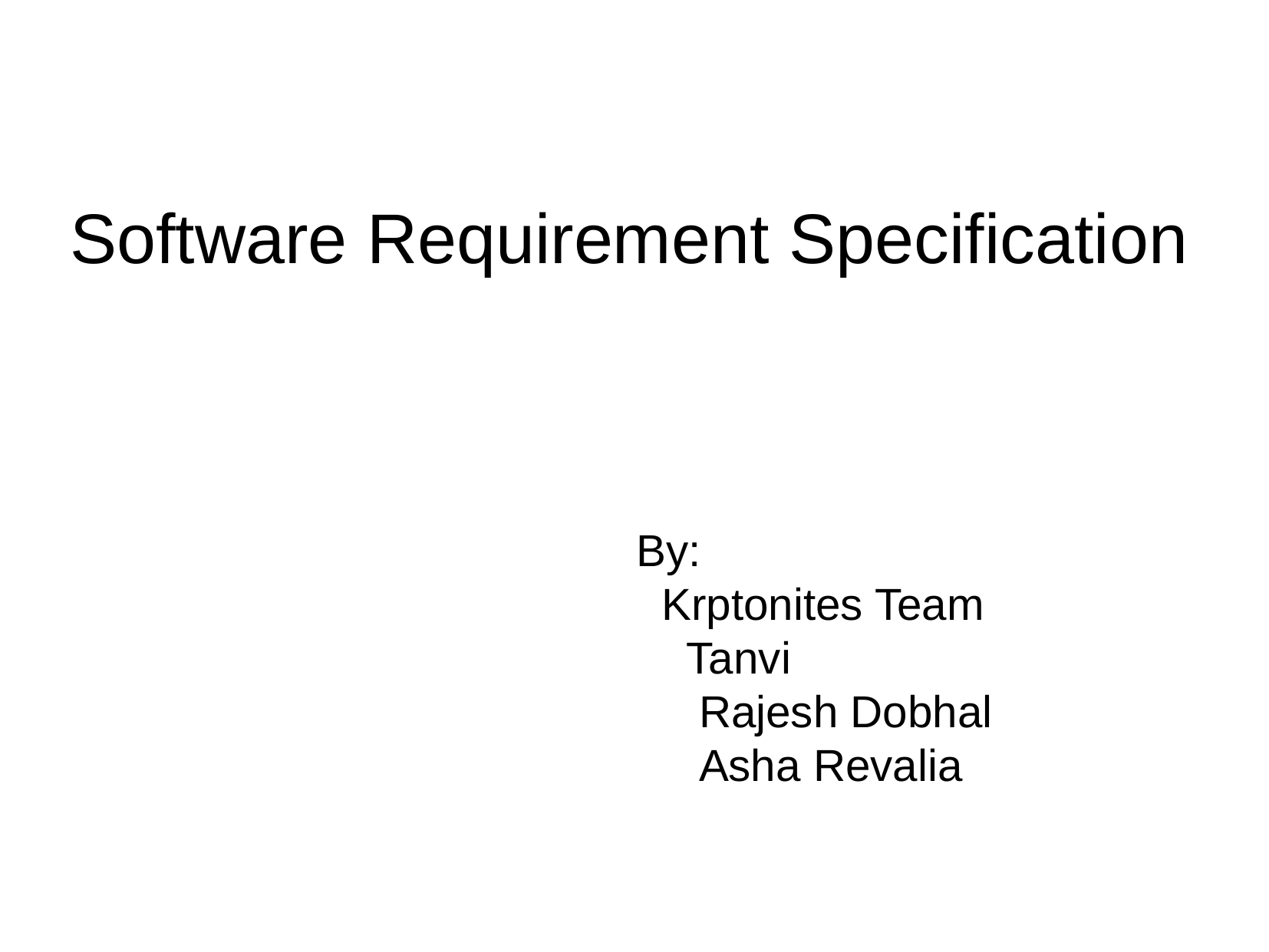

Software Requirement Specification
By:
  Krptonites Team
    Tanvi
     Rajesh Dobhal
     Asha Revalia